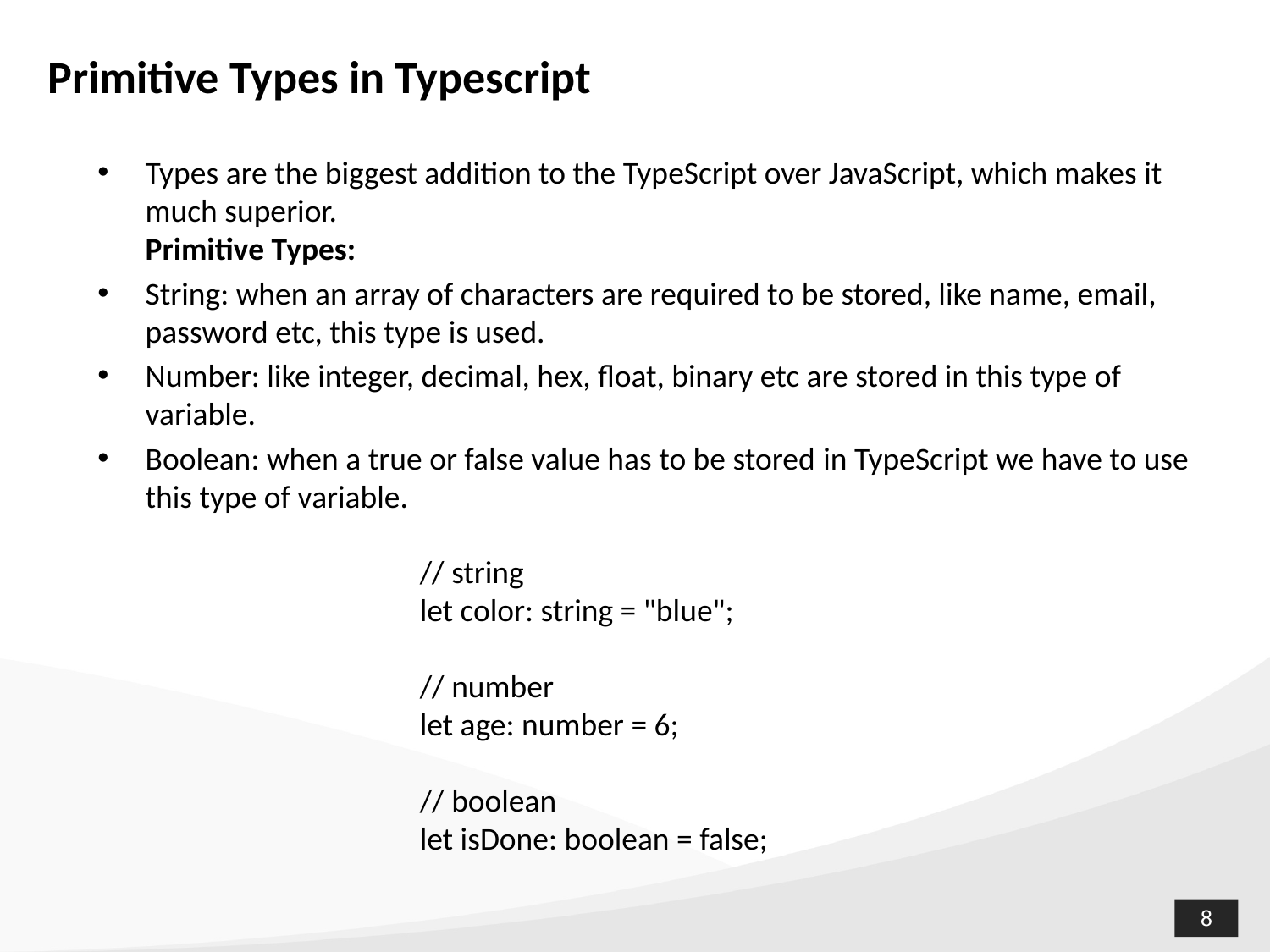

# Primitive Types in Typescript
Types are the biggest addition to the TypeScript over JavaScript, which makes it much superior.
Primitive Types:
String: when an array of characters are required to be stored, like name, email, password etc, this type is used.
Number: like integer, decimal, hex, float, binary etc are stored in this type of variable.
Boolean: when a true or false value has to be stored in TypeScript we have to use this type of variable.

// string
let color: string = "blue";

// number
let age: number = 6;

// boolean
let isDone: boolean = false;